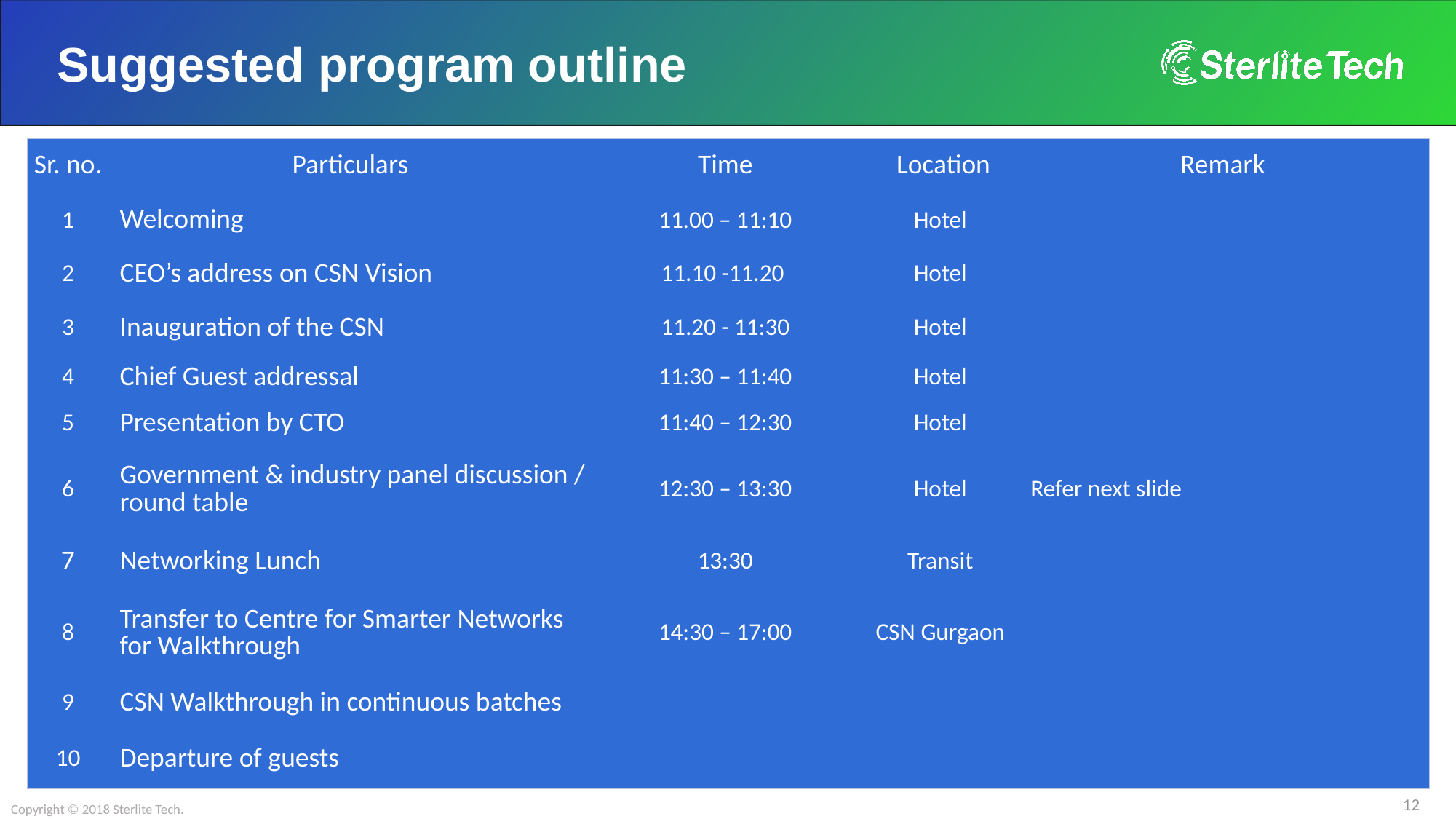

# Suggested program outline
| Sr. no. | Particulars | Time | Location | Remark |
| --- | --- | --- | --- | --- |
| 1 | Welcoming | 11.00 – 11:10 | Hotel |  |
| 2 | CEO’s address on CSN Vision | 11.10 -11.20 | Hotel |  |
| 3 | Inauguration of the CSN | 11.20 - 11:30 | Hotel |  |
| 4 | Chief Guest addressal | 11:30 – 11:40 | Hotel |  |
| 5 | Presentation by CTO | 11:40 – 12:30 | Hotel |  |
| 6 | Government & industry panel discussion / round table | 12:30 – 13:30 | Hotel | Refer next slide |
| 7 | Networking Lunch | 13:30 | Transit |  |
| 8 | Transfer to Centre for Smarter Networks for Walkthrough | 14:30 – 17:00 | CSN Gurgaon |  |
| 9 | CSN Walkthrough in continuous batches |  |  |  |
| 10 | Departure of guests |  |  |  |
Copyright © 2018 Sterlite Tech.